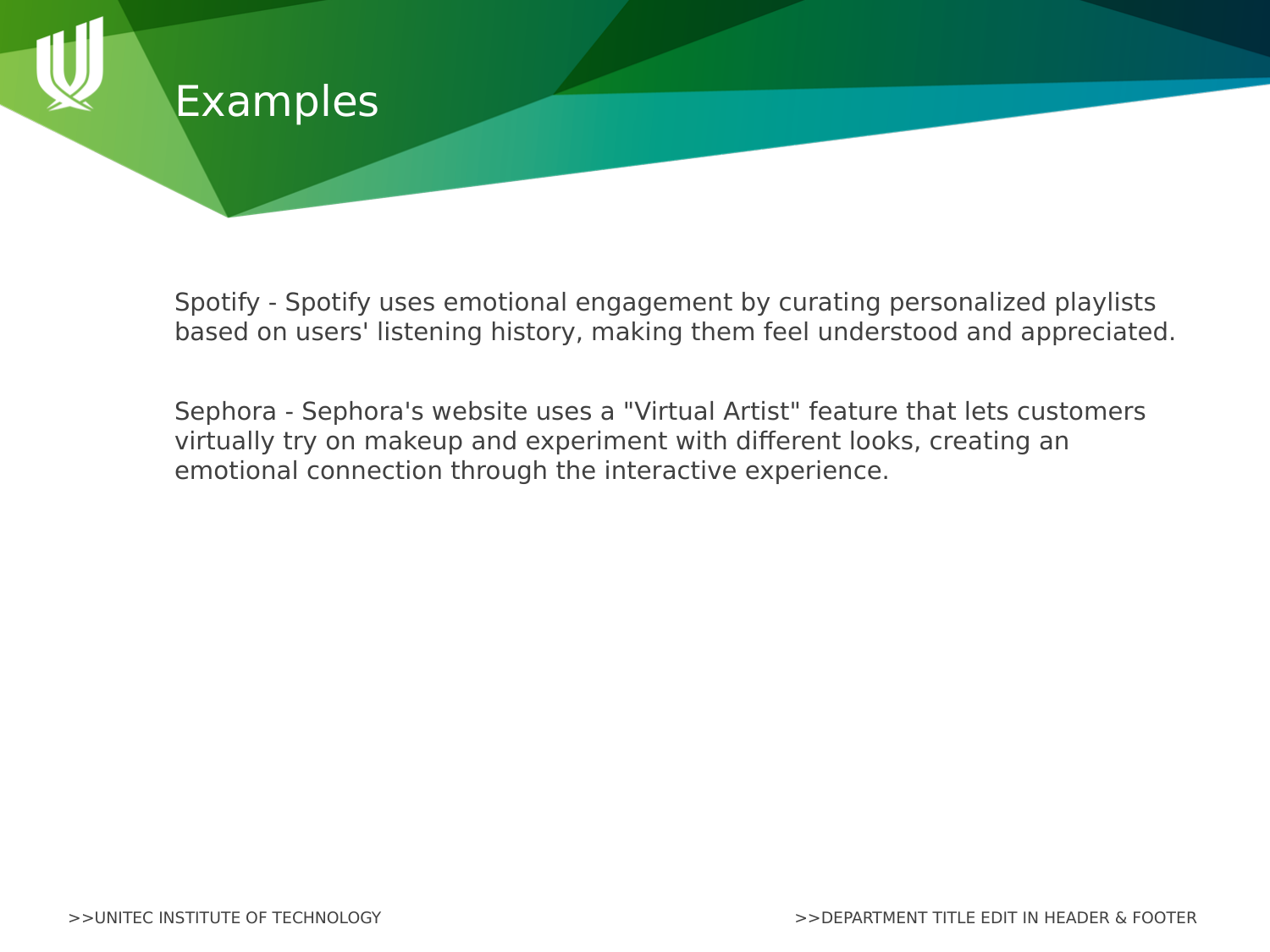

# Examples
Spotify - Spotify uses emotional engagement by curating personalized playlists based on users' listening history, making them feel understood and appreciated.

Sephora - Sephora's website uses a "Virtual Artist" feature that lets customers virtually try on makeup and experiment with different looks, creating an emotional connection through the interactive experience.

>>DEPARTMENT TITLE EDIT IN HEADER & FOOTER